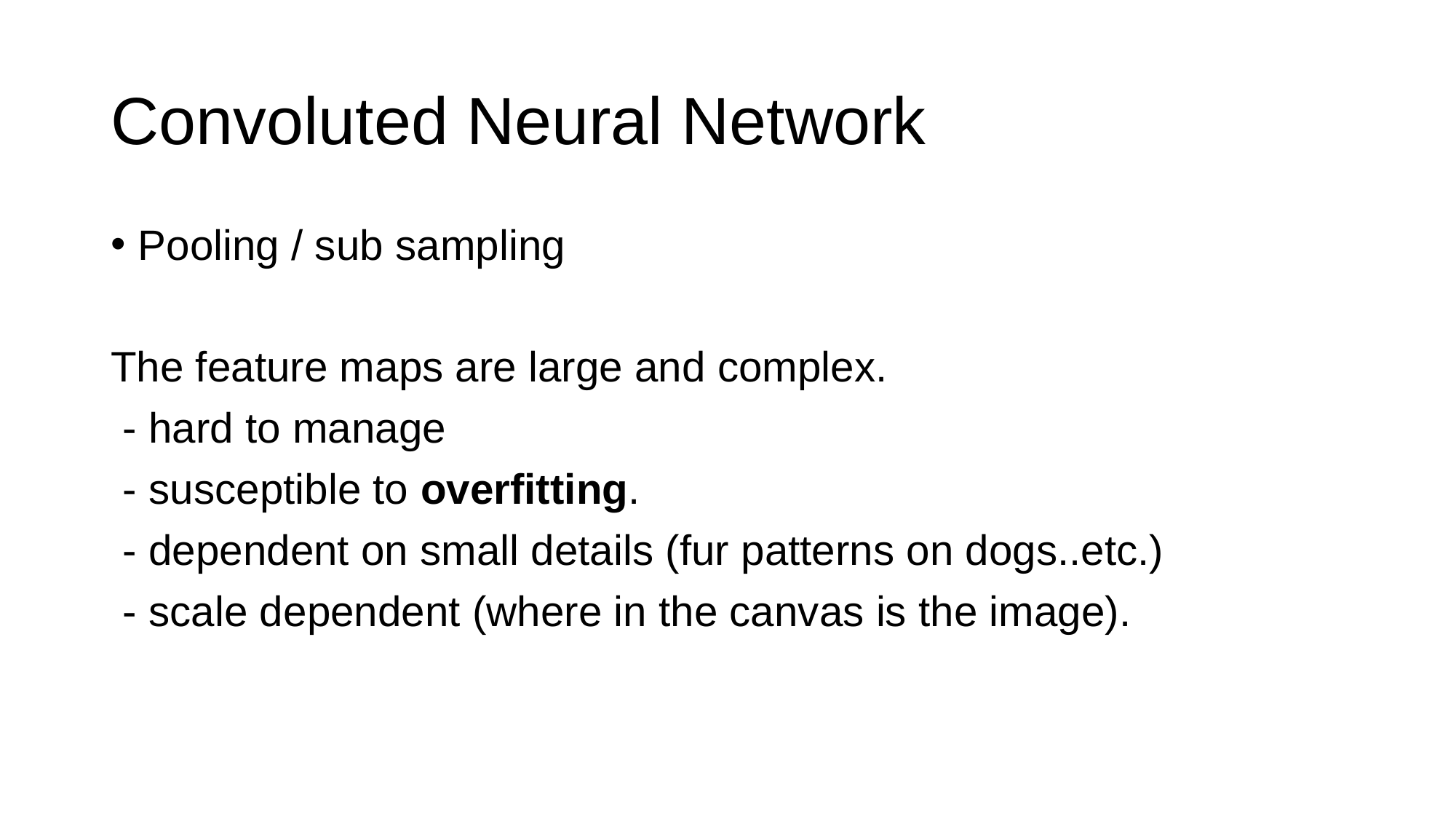

# Convoluted Neural Network
Pooling / sub sampling

The feature maps are large and complex.
 - hard to manage
 - susceptible to overfitting.
 - dependent on small details (fur patterns on dogs..etc.)
 - scale dependent (where in the canvas is the image).